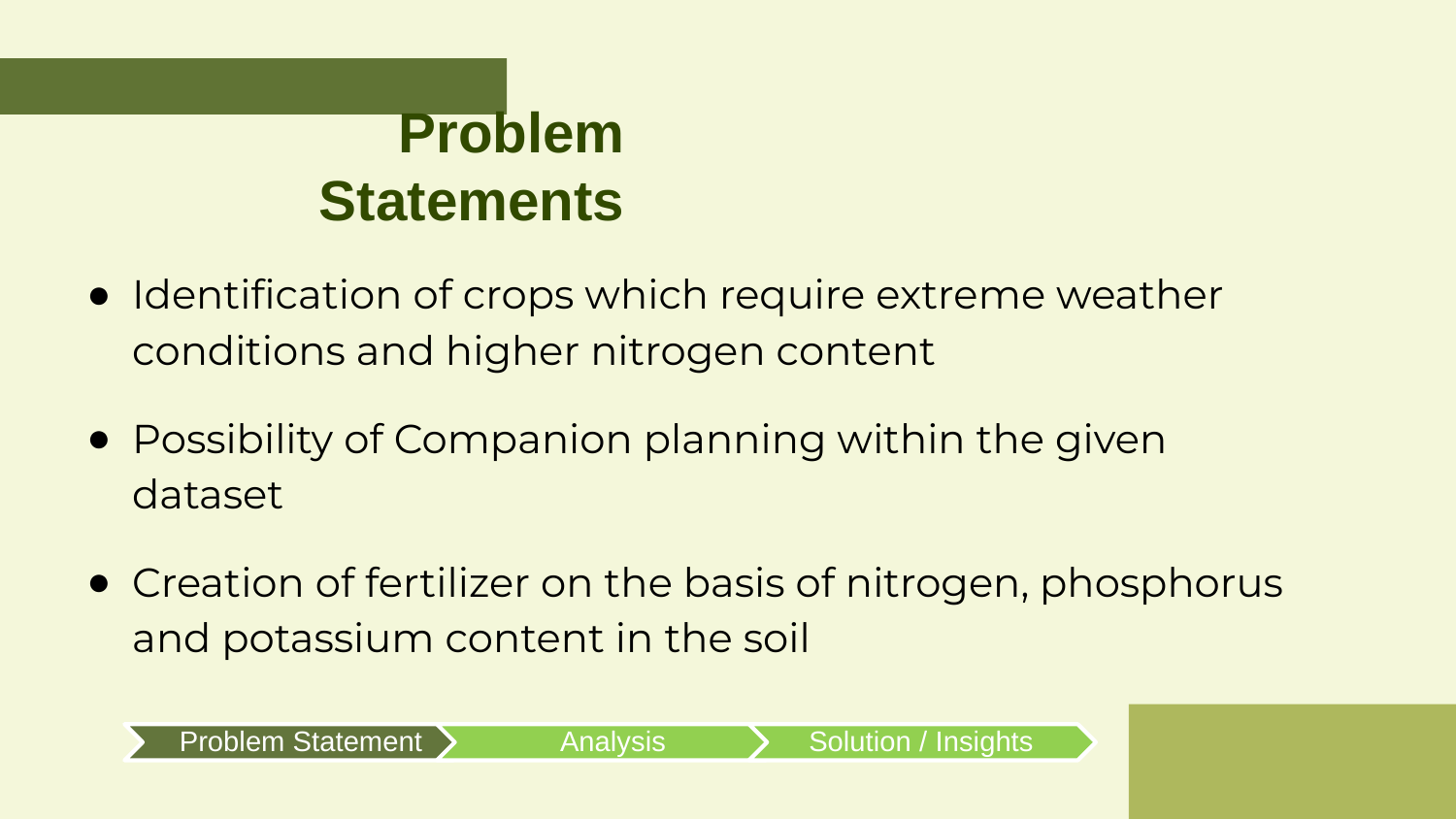

# Problem Statements
Identification of crops which require extreme weather conditions and higher nitrogen content
Possibility of Companion planning within the given dataset
Creation of fertilizer on the basis of nitrogen, phosphorus and potassium content in the soil

Problem Statement
Analysis
Solution / Insights